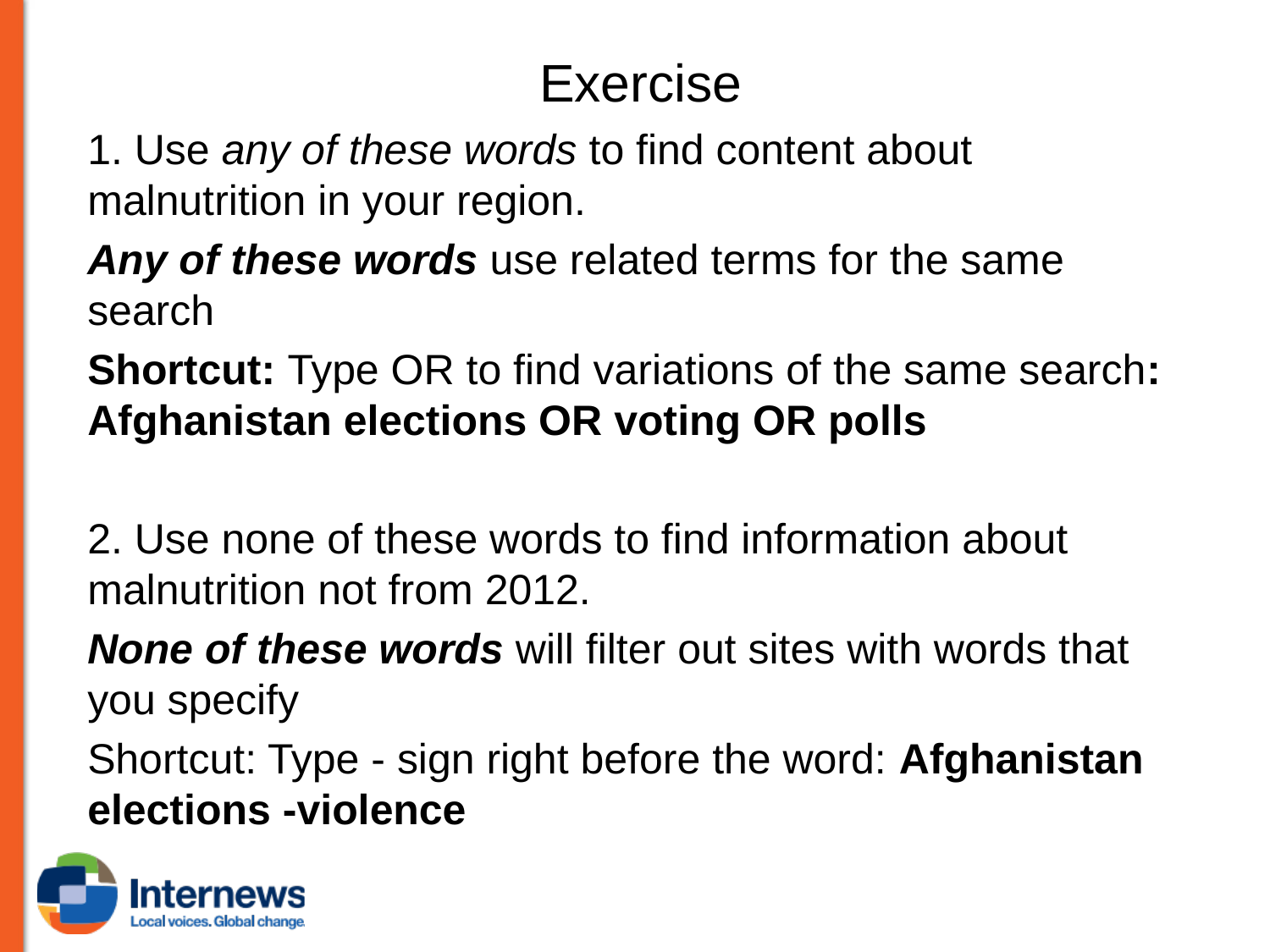

# Exercise
1. Use any of these words to find content about malnutrition in your region.
Any of these words use related terms for the same search
Shortcut: Type OR to find variations of the same search: Afghanistan elections OR voting OR polls

2. Use none of these words to find information about malnutrition not from 2012.
None of these words will filter out sites with words that you specify
Shortcut: Type - sign right before the word: Afghanistan elections -violence